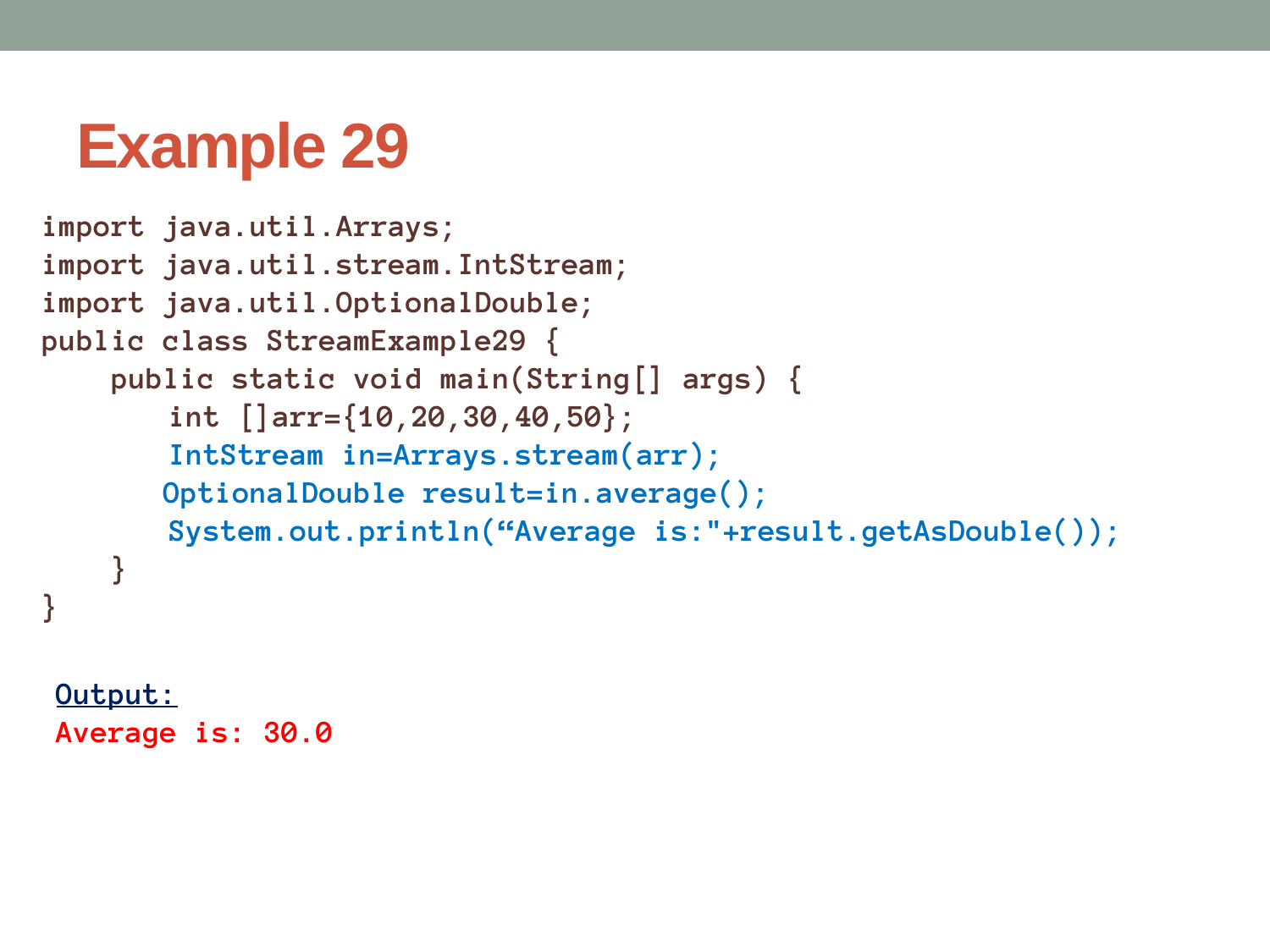

# Example 29
import java.util.Arrays;
import java.util.stream.IntStream;
import java.util.OptionalDouble;
public class StreamExample29 {
    public static void main(String[] args) {
 	int []arr={10,20,30,40,50};
	IntStream in=Arrays.stream(arr);
       OptionalDouble result=in.average();
	System.out.println(“Average is:"+result.getAsDouble());
    }
}

Output:
Average is: 30.0